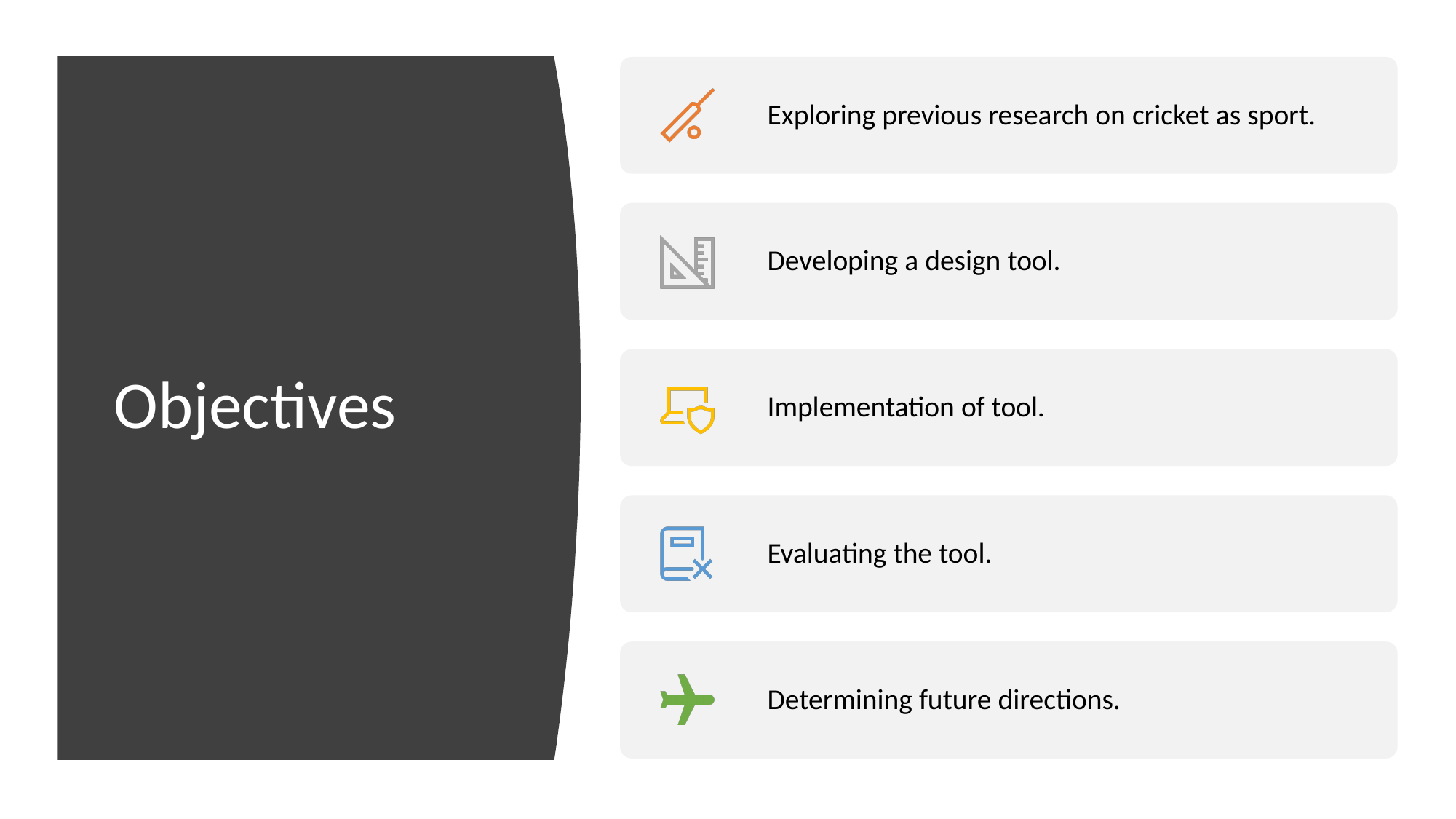

Exploring previous research on cricket as sport.
Developing a design tool.
Implementation of tool.
Evaluating the tool.
Determining future directions.

# Objectives